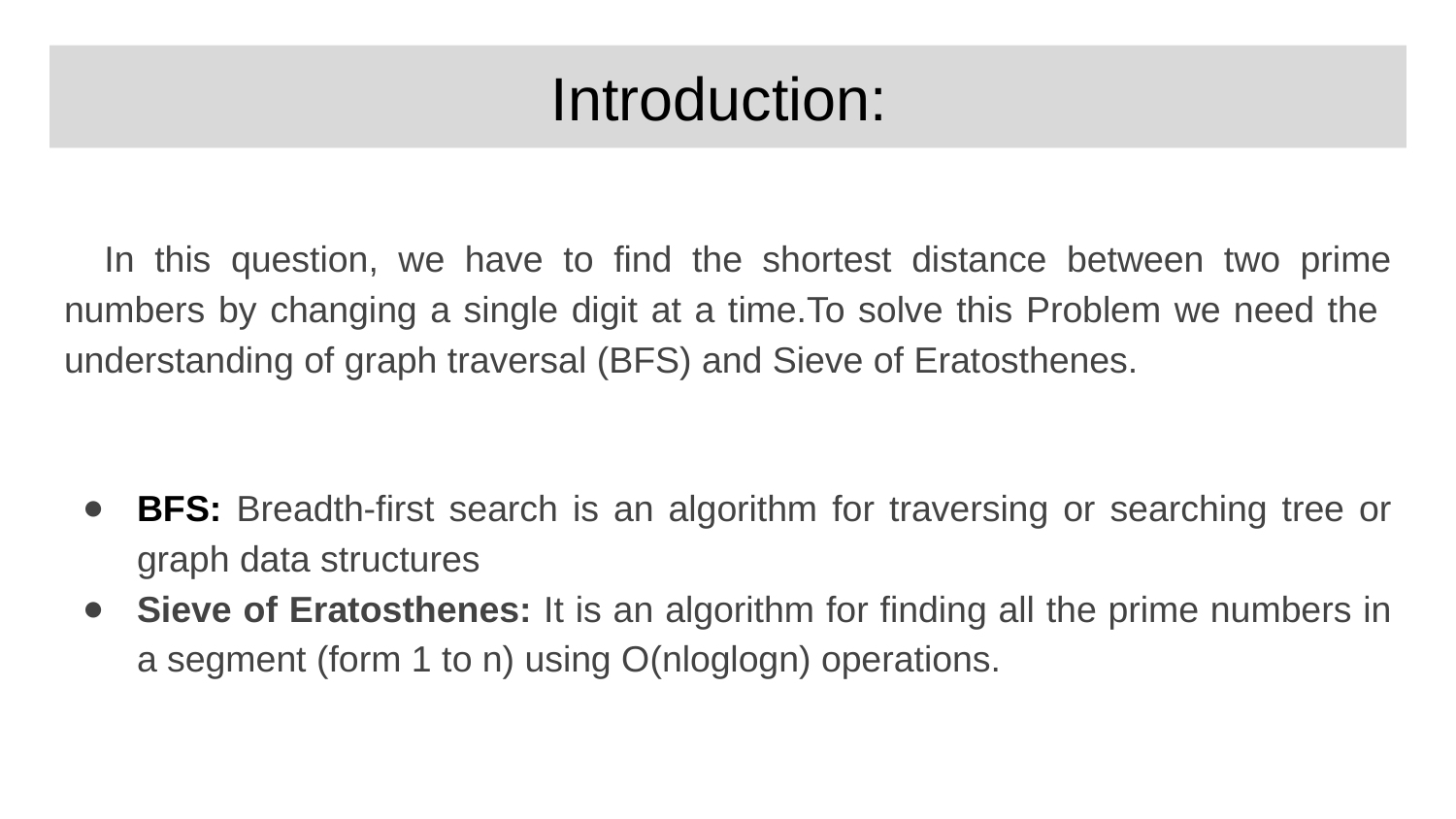

# Introduction:

  In this question, we have to find the shortest distance between two prime numbers by changing a single digit at a time.To solve this Problem we need the  understanding of graph traversal (BFS) and Sieve of Eratosthenes.

BFS: Breadth-first search is an algorithm for traversing or searching tree or graph data structures
Sieve of Eratosthenes: It is an algorithm for finding all the prime numbers in a segment (form 1 to n) using O(nloglogn) operations.